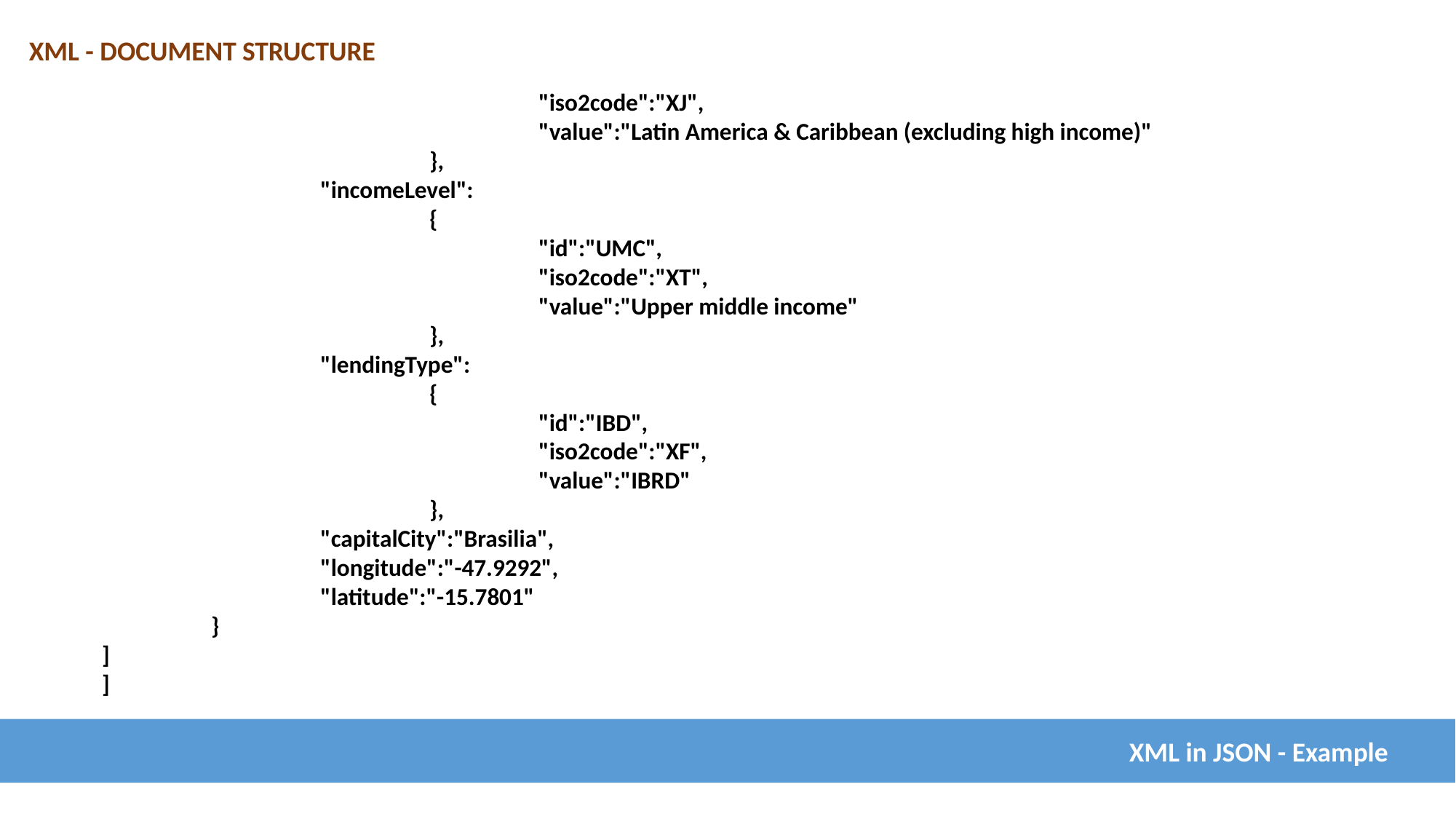

XML - DOCUMENT STRUCTURE
				"iso2code":"XJ",
				"value":"Latin America & Caribbean (excluding high income)"
			},
		"incomeLevel":
			{
				"id":"UMC",
				"iso2code":"XT",
				"value":"Upper middle income"
			},
		"lendingType":
			{
				"id":"IBD",
				"iso2code":"XF",
				"value":"IBRD"
			},
		"capitalCity":"Brasilia",
		"longitude":"-47.9292",
		"latitude":"-15.7801"
	}
]
]

XML in JSON - Example